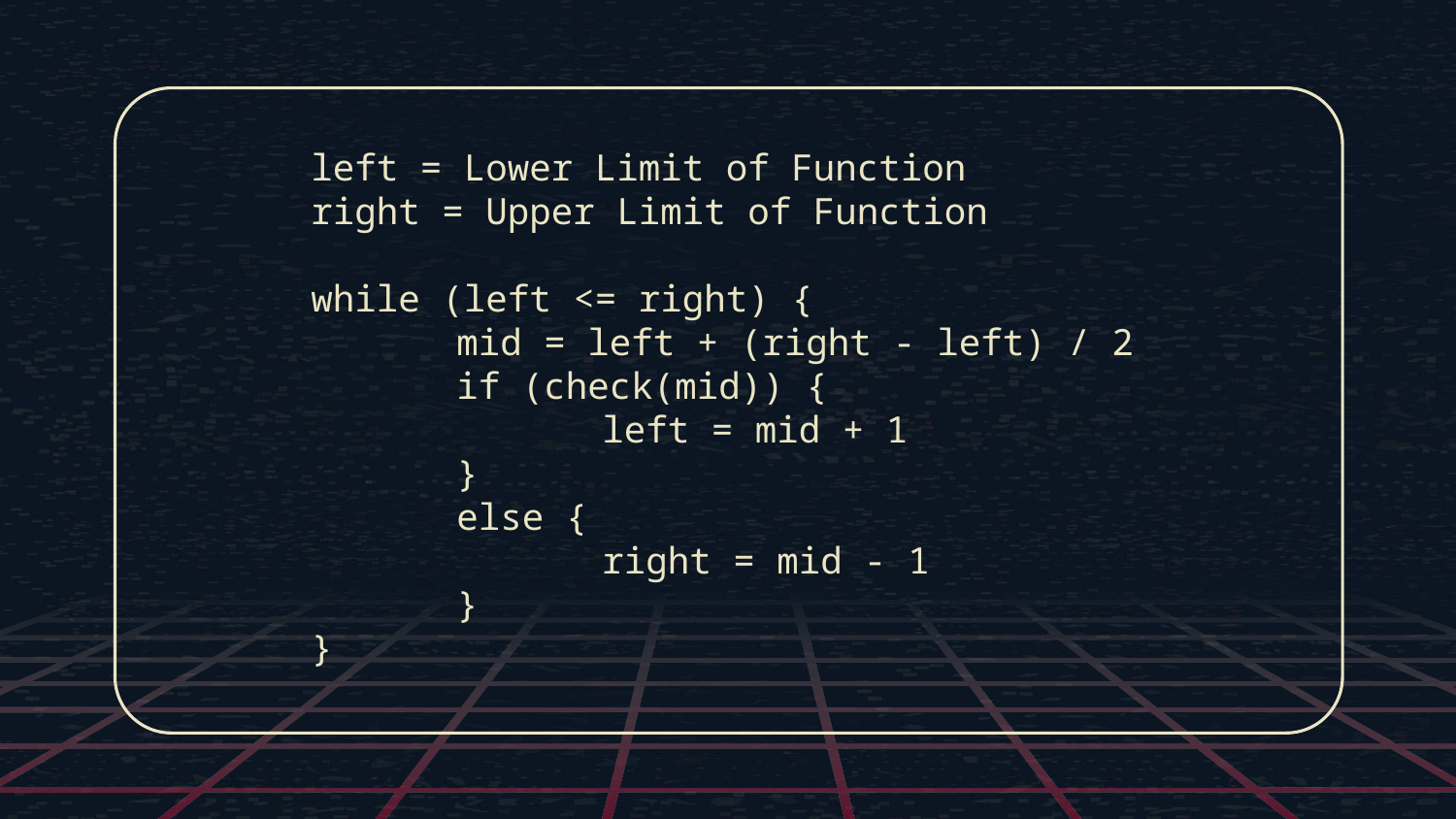

left = Lower Limit of Function
right = Upper Limit of Function

while (left <= right) {
	mid = left + (right - left) / 2
	if (check(mid)) {
        	left = mid + 1
    	}
	else {
		right = mid - 1
	}
}